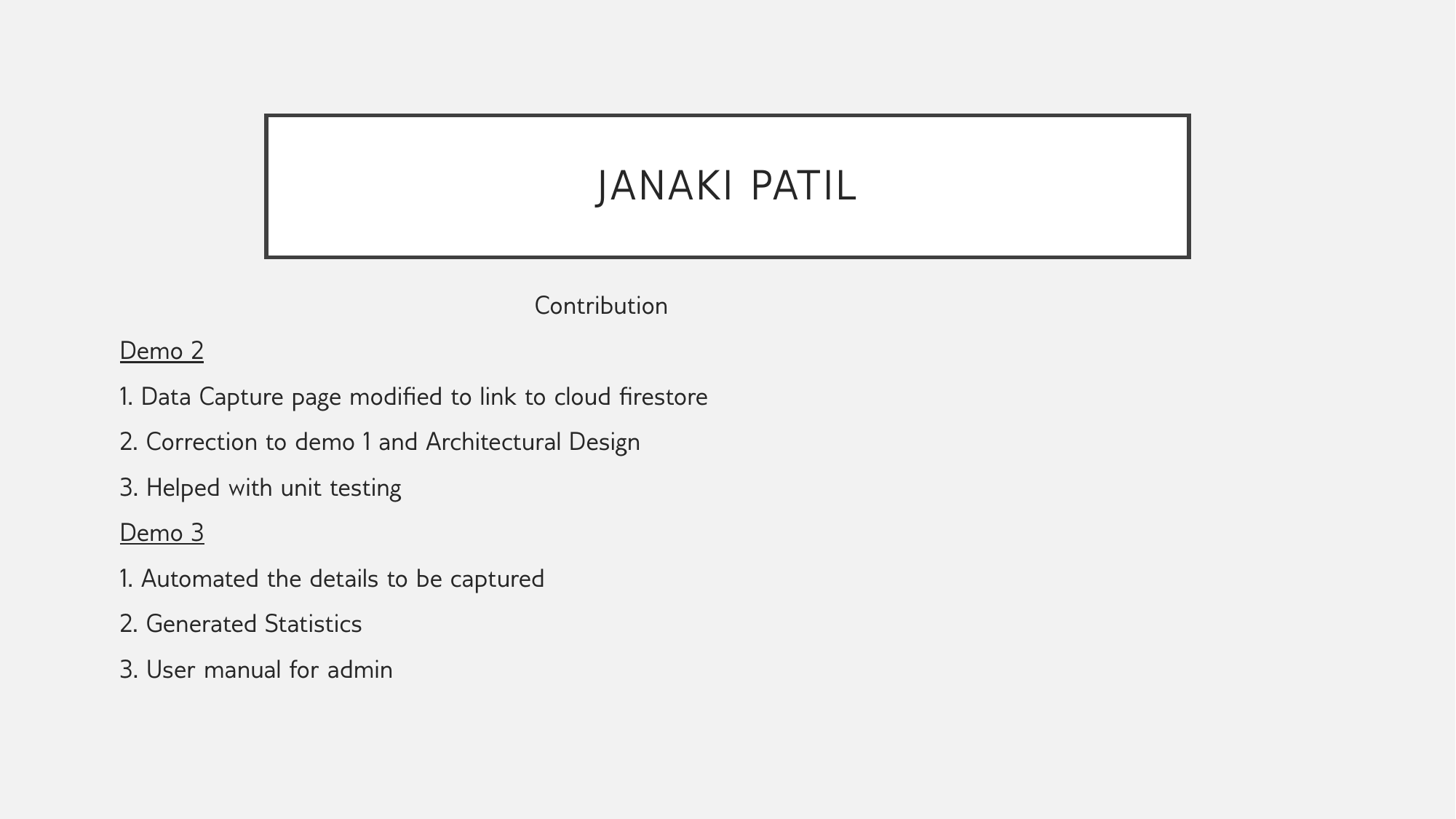

# JANAKI patil
				Contribution
Demo 2
1. Data Capture page modified to link to cloud firestore
2. Correction to demo 1 and Architectural Design
3. Helped with unit testing
Demo 3
1. Automated the details to be captured
2. Generated Statistics
3. User manual for admin